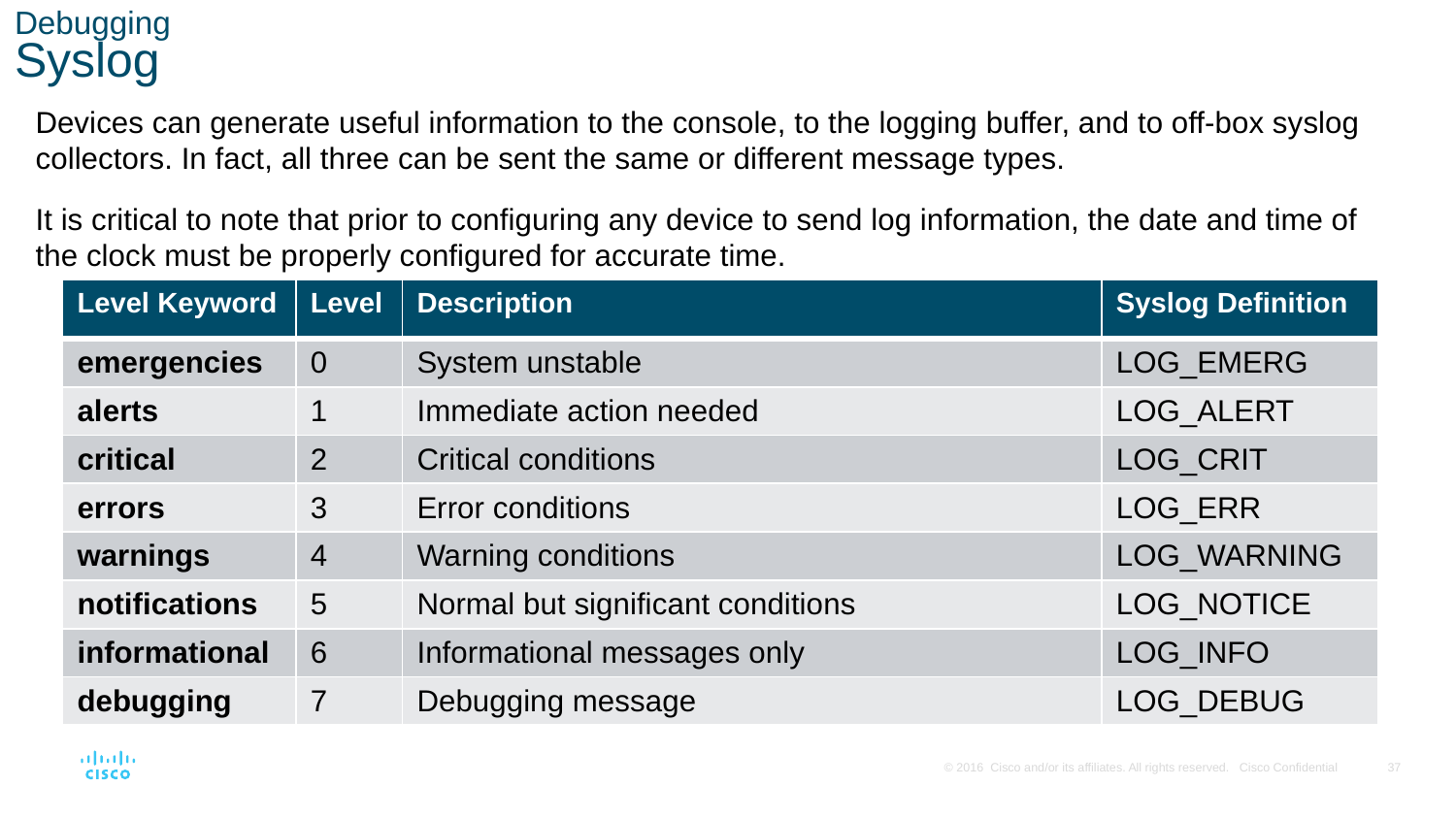

# Debugging Syslog
Devices can generate useful information to the console, to the logging buffer, and to off-box syslog collectors. In fact, all three can be sent the same or different message types.
It is critical to note that prior to configuring any device to send log information, the date and time of the clock must be properly configured for accurate time.
| Level Keyword | Level | Description | Syslog Definition |
| --- | --- | --- | --- |
| emergencies | 0 | System unstable | LOG\_EMERG |
| alerts | 1 | Immediate action needed | LOG\_ALERT |
| critical | 2 | Critical conditions | LOG\_CRIT |
| errors | 3 | Error conditions | LOG\_ERR |
| warnings | 4 | Warning conditions | LOG\_WARNING |
| notifications | 5 | Normal but significant conditions | LOG\_NOTICE |
| informational | 6 | Informational messages only | LOG\_INFO |
| debugging | 7 | Debugging message | LOG\_DEBUG |